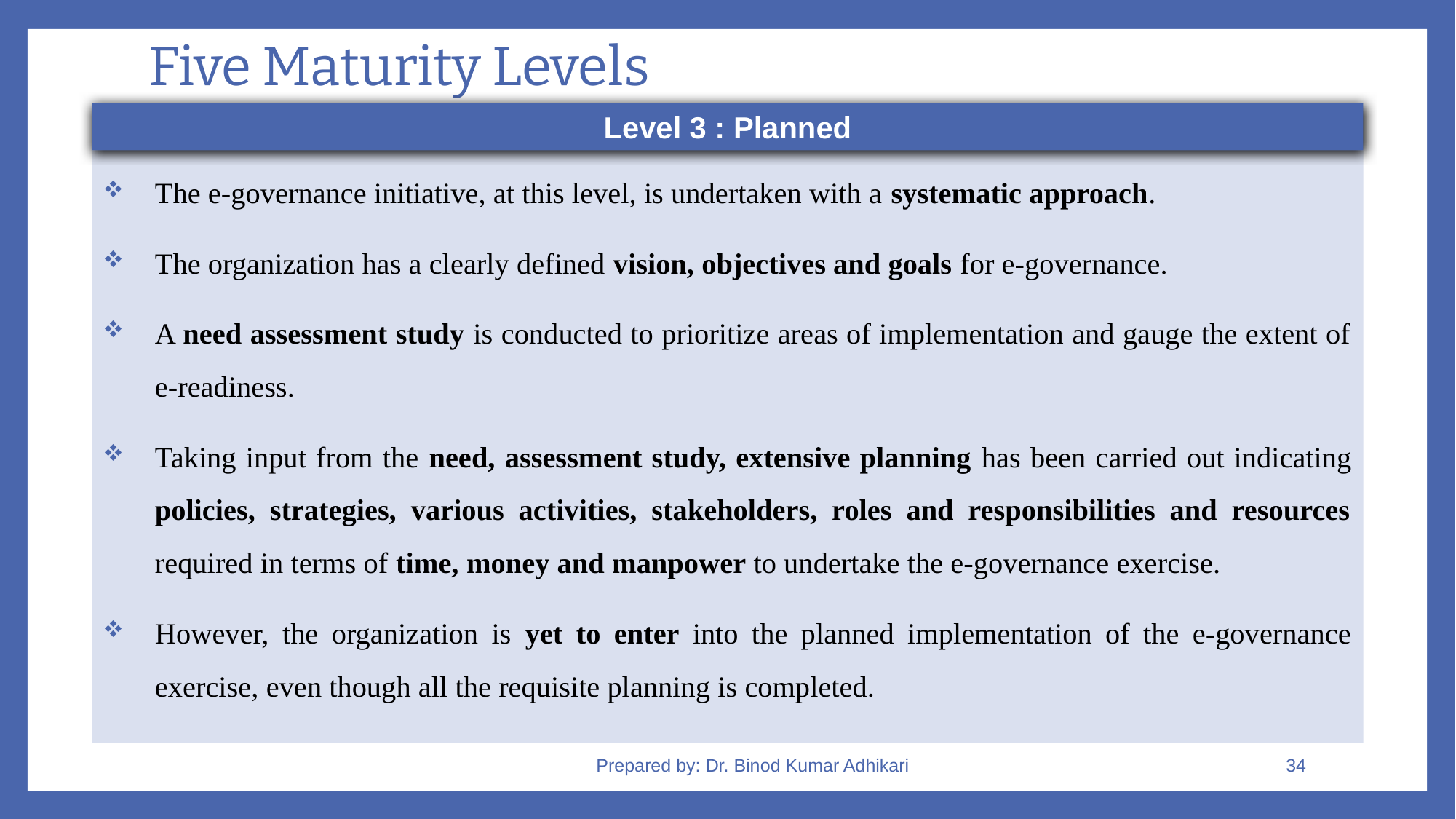

# Five Maturity Levels
Level 3 : Planned
The e-governance initiative, at this level, is undertaken with a systematic approach.
The organization has a clearly defined vision, objectives and goals for e-governance.
A need assessment study is conducted to prioritize areas of implementation and gauge the extent of e-readiness.
Taking input from the need, assessment study, extensive planning has been carried out indicating policies, strategies, various activities, stakeholders, roles and responsibilities and resources required in terms of time, money and manpower to undertake the e-governance exercise.
However, the organization is yet to enter into the planned implementation of the e-governance exercise, even though all the requisite planning is completed.
Prepared by: Dr. Binod Kumar Adhikari
34